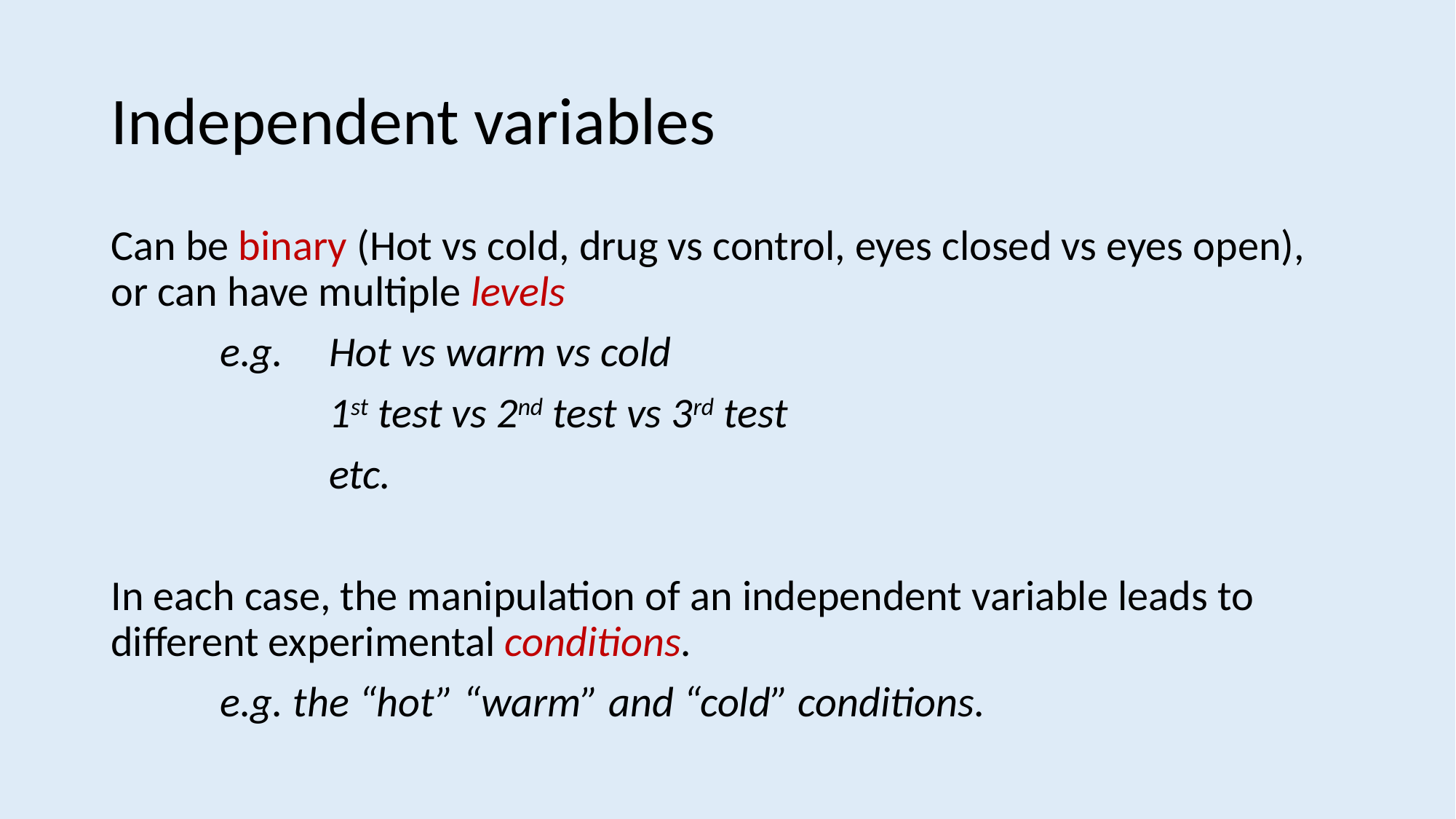

# Independent variables
Can be binary (Hot vs cold, drug vs control, eyes closed vs eyes open), or can have multiple levels
	e.g. 	Hot vs warm vs cold
		1st test vs 2nd test vs 3rd test
		etc.

In each case, the manipulation of an independent variable leads to different experimental conditions.
	e.g. the “hot” “warm” and “cold” conditions.